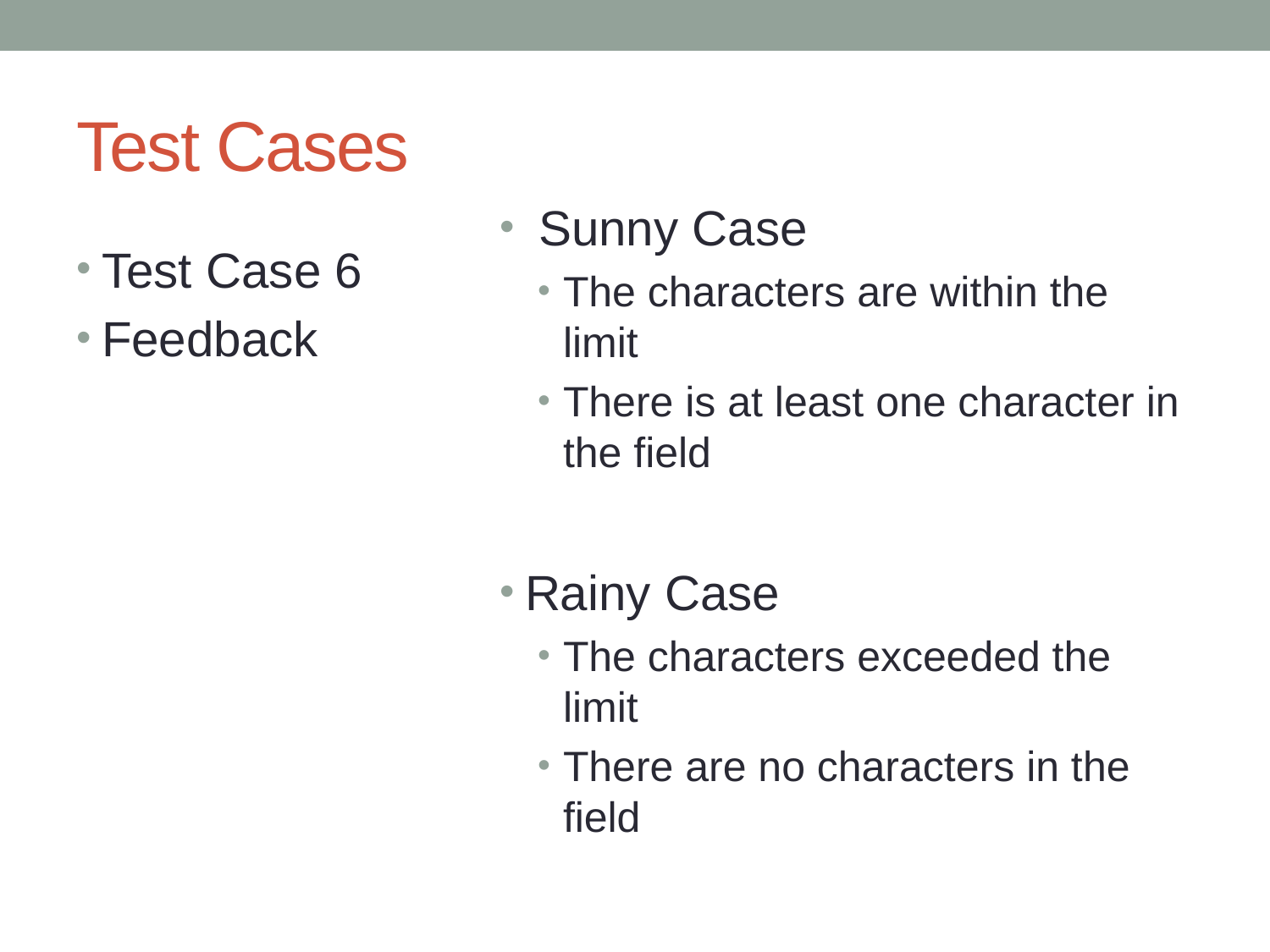

# Test Cases
 Sunny Case
The characters are within the limit
There is at least one character in the field

Rainy Case
The characters exceeded the limit
There are no characters in the field

Test Case 6
Feedback